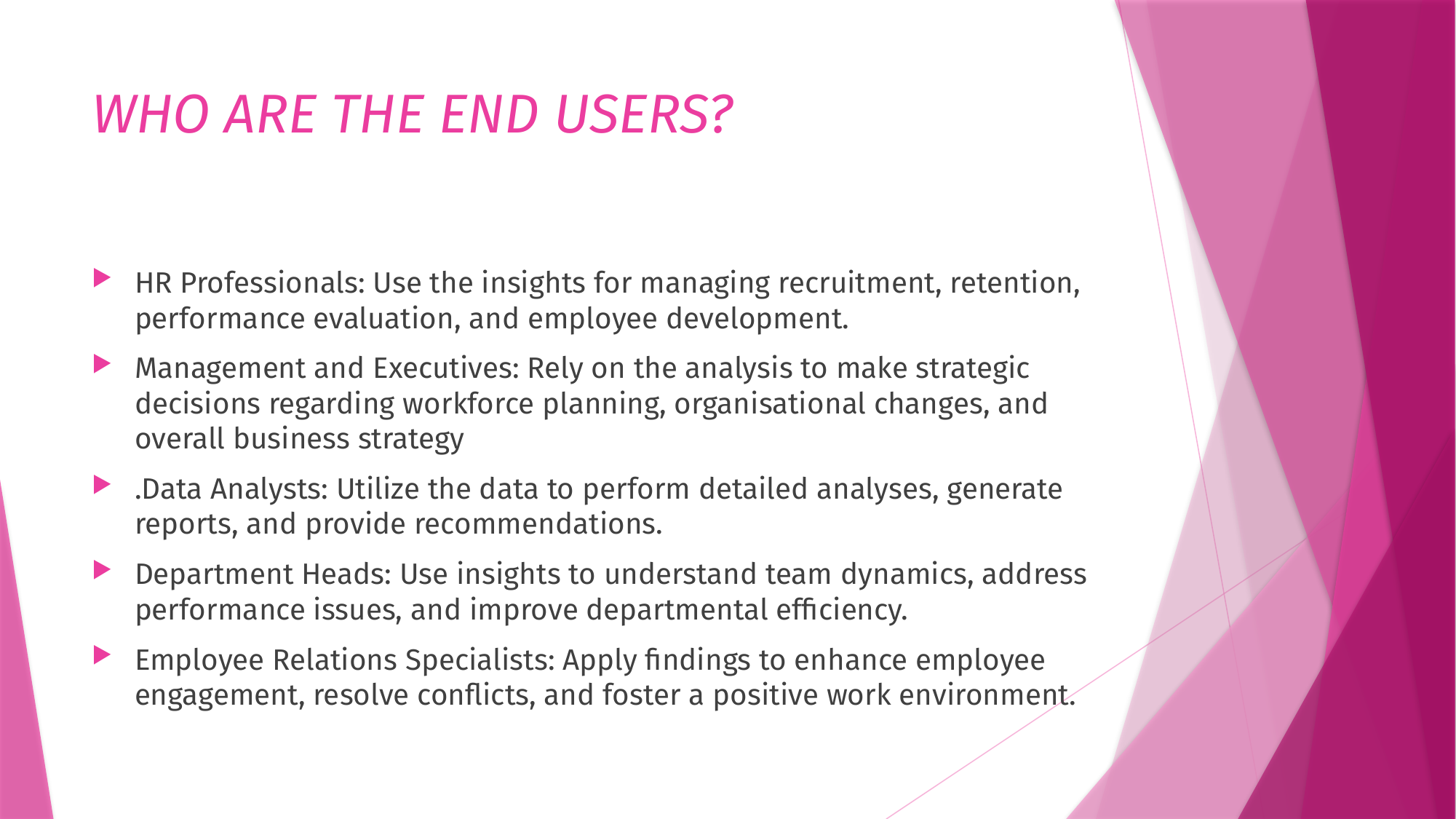

# WHO ARE THE END USERS?
HR Professionals: Use the insights for managing recruitment, retention, performance evaluation, and employee development.
Management and Executives: Rely on the analysis to make strategic decisions regarding workforce planning, organisational changes, and overall business strategy
.Data Analysts: Utilize the data to perform detailed analyses, generate reports, and provide recommendations.
Department Heads: Use insights to understand team dynamics, address performance issues, and improve departmental efficiency.
Employee Relations Specialists: Apply findings to enhance employee engagement, resolve conflicts, and foster a positive work environment.